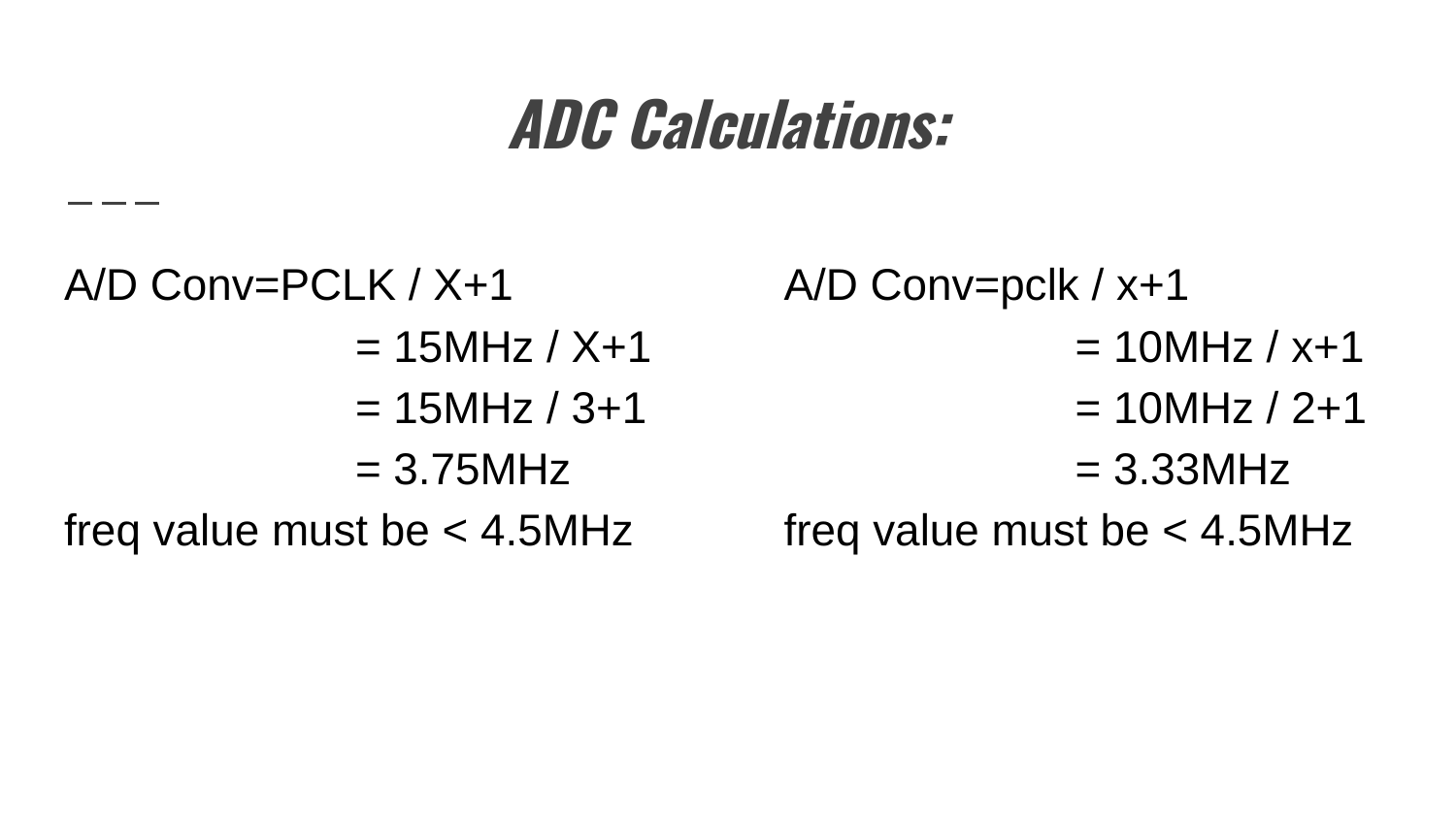

# ADC Calculations:
A/D Conv=PCLK / X+1
		= 15MHz / X+1
		= 15MHz / 3+1
 		= 3.75MHz
freq value must be < 4.5MHz
A/D Conv=pclk / x+1
		= 10MHz / x+1
		= 10MHz / 2+1
 		= 3.33MHz
freq value must be < 4.5MHz